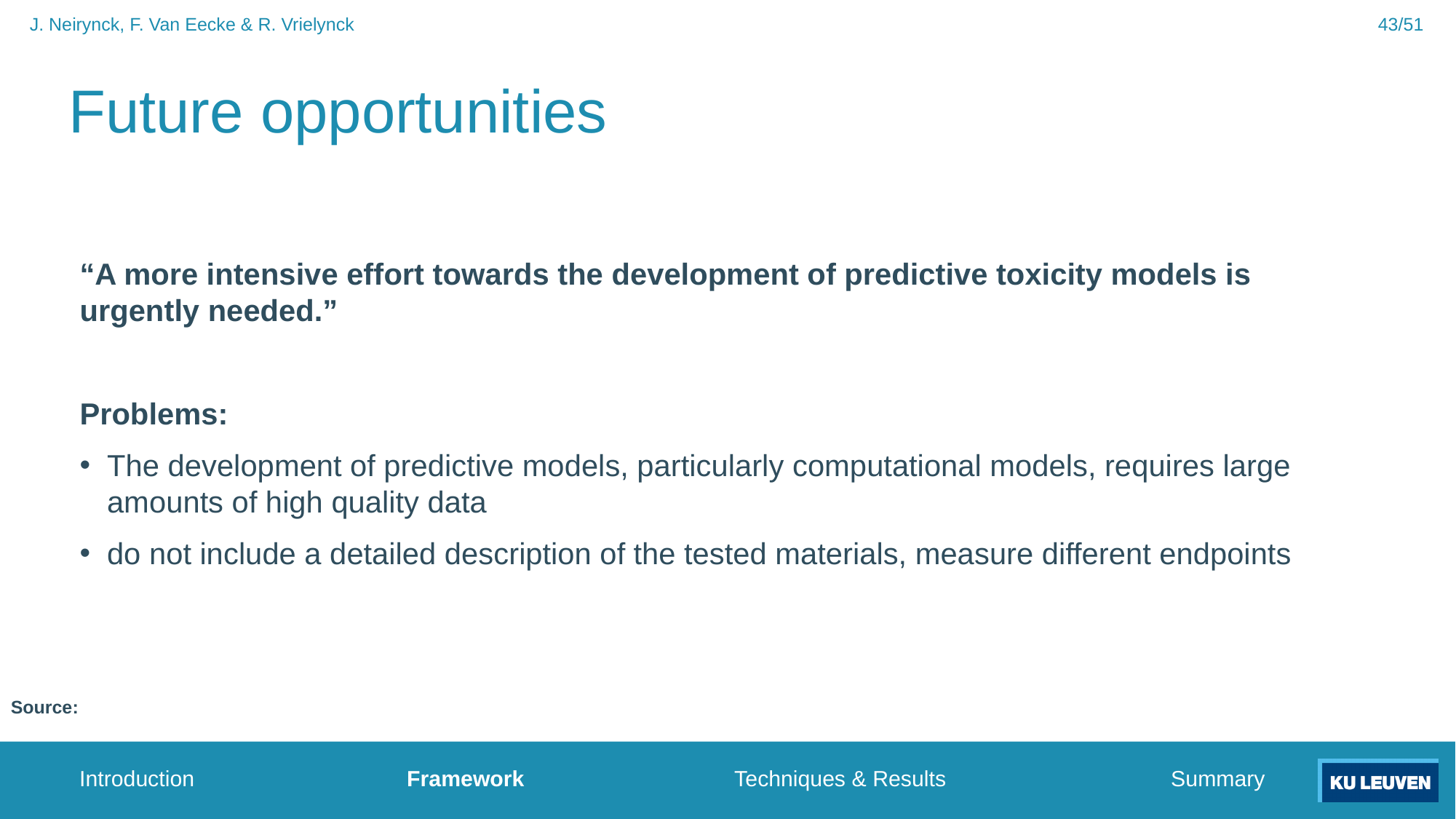

43/51
J. Neirynck, F. Van Eecke & R. Vrielynck
# Future opportunities

“A more intensive effort towards the development of predictive toxicity models is urgently needed.”

Problems:
The development of predictive models, particularly computational models, requires large amounts of high quality data
do not include a detailed description of the tested materials, measure different endpoints

Source:
Introduction		Framework		Techniques & Results			Summary